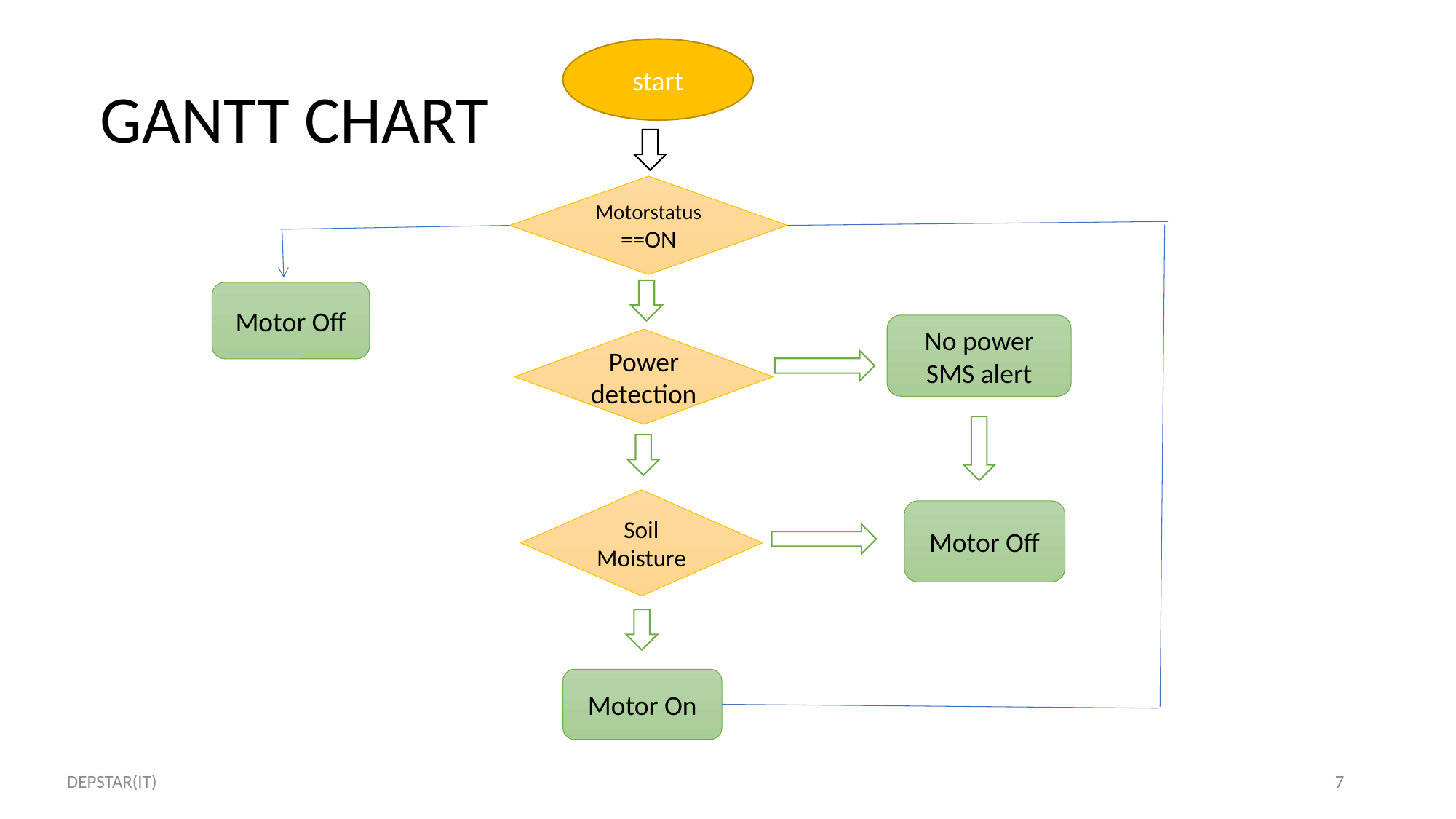

start
# GANTT CHART

Motorstatus==ON

Motor Off
No power SMS alert
Power detection

Soil Moisture
Motor Off

Motor On
DEPSTAR(IT)
7